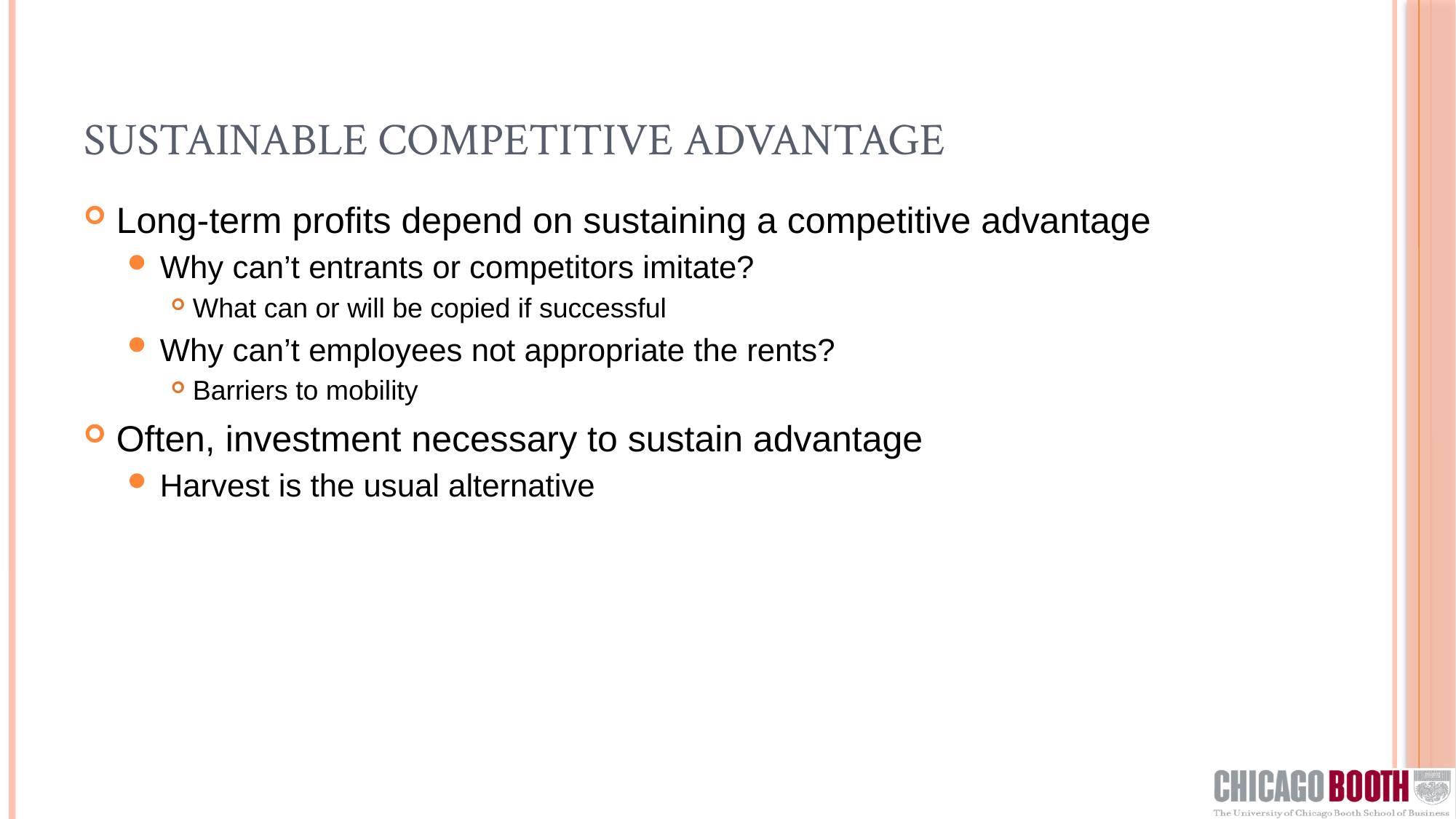

# Sustainable Competitive Advantage
Long-term profits depend on sustaining a competitive advantage
Why can’t entrants or competitors imitate?
What can or will be copied if successful
Why can’t employees not appropriate the rents?
Barriers to mobility
Often, investment necessary to sustain advantage
Harvest is the usual alternative